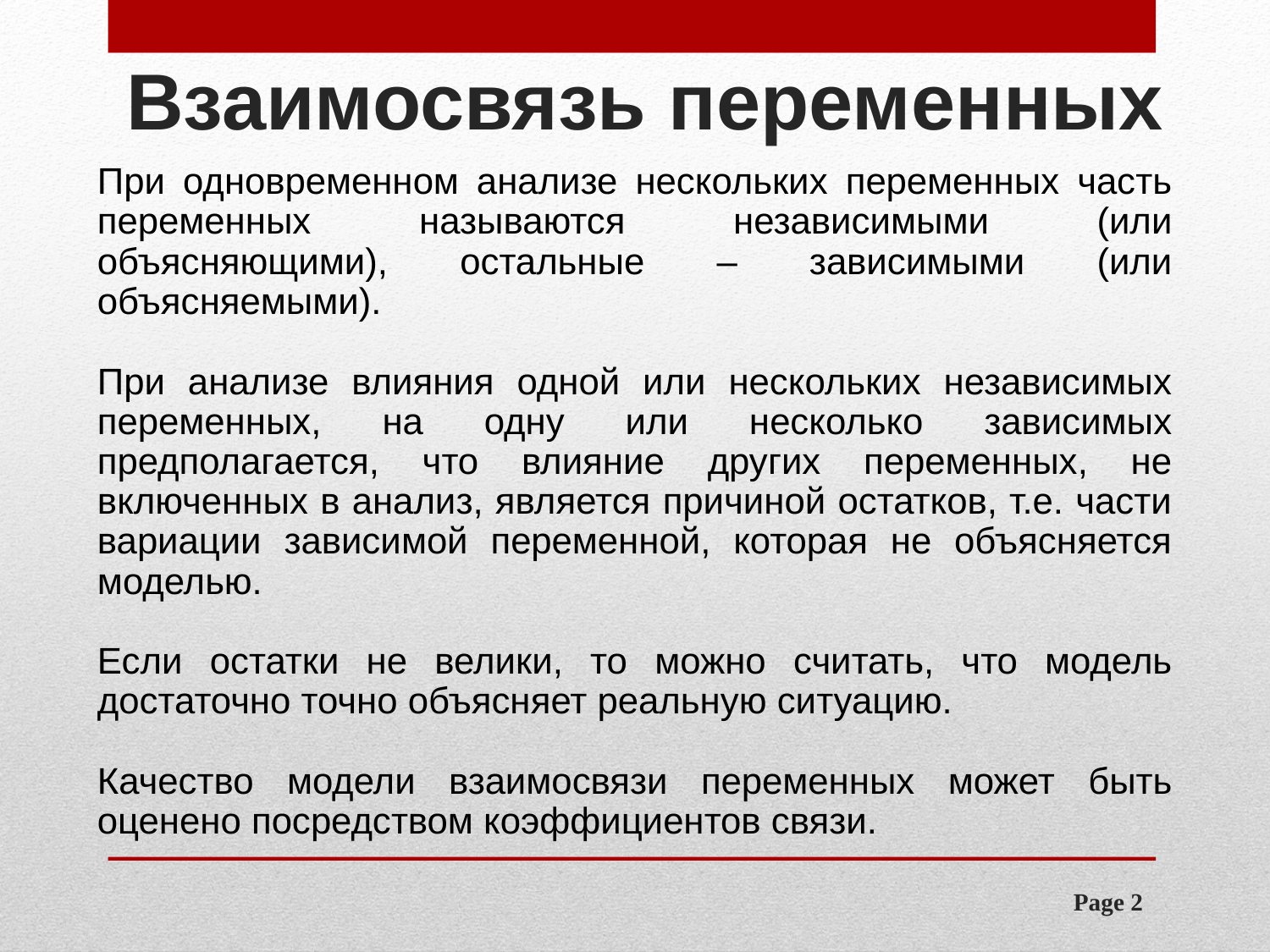

# Взаимосвязь переменных
При одновременном анализе нескольких переменных часть переменных называются независимыми (или объясняющими), остальные – зависимыми (или объясняемыми).

При анализе влияния одной или нескольких независимых переменных, на одну или несколько зависимых предполагается, что влияние других переменных, не включенных в анализ, является причиной остатков, т.е. части вариации зависимой переменной, которая не объясняется моделью.

Если остатки не велики, то можно считать, что модель достаточно точно объясняет реальную ситуацию.

Качество модели взаимосвязи переменных может быть оценено посредством коэффициентов связи.

Page 2